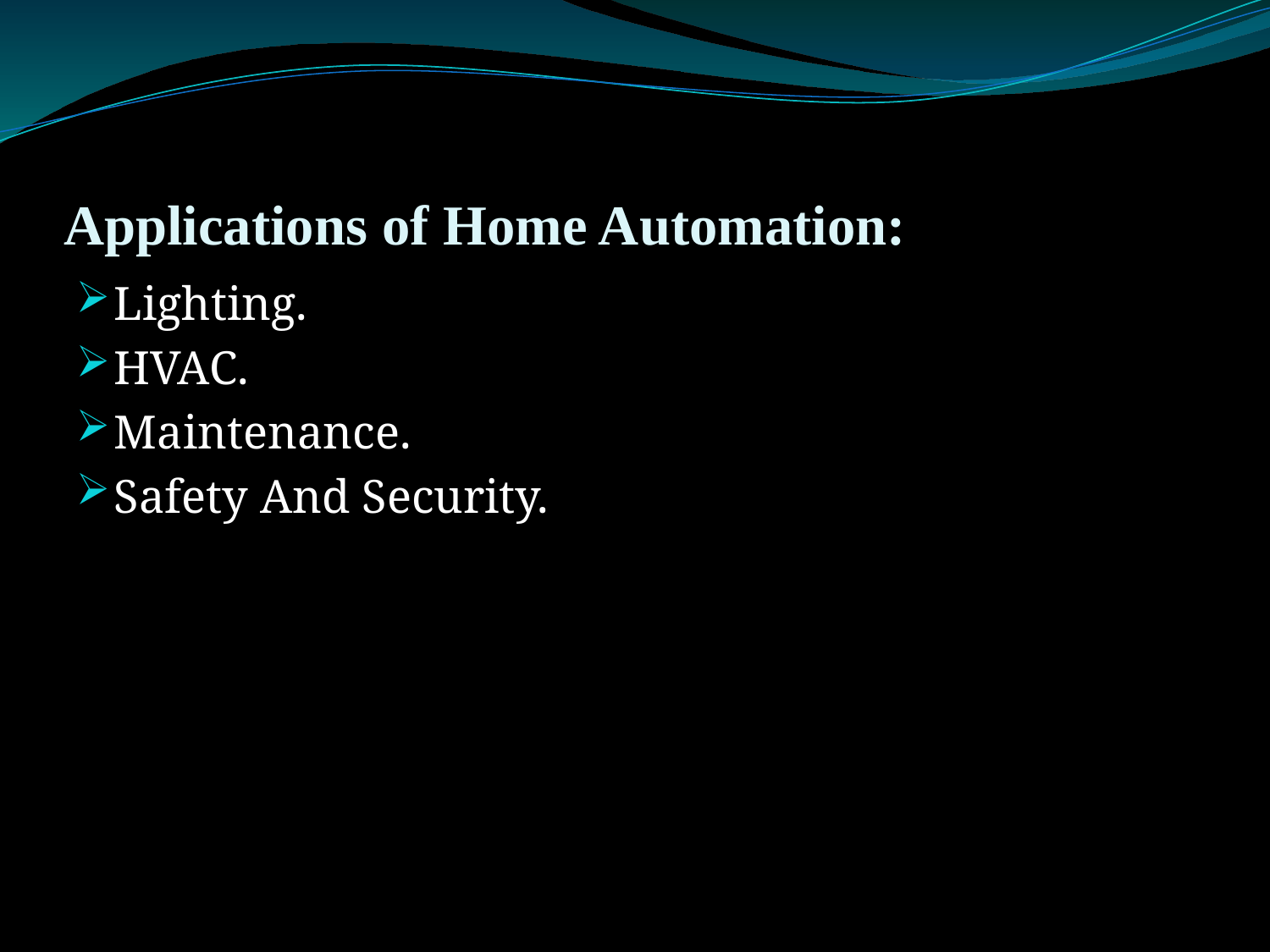

# Applications of Home Automation:
Lighting.
HVAC.
Maintenance.
Safety And Security.